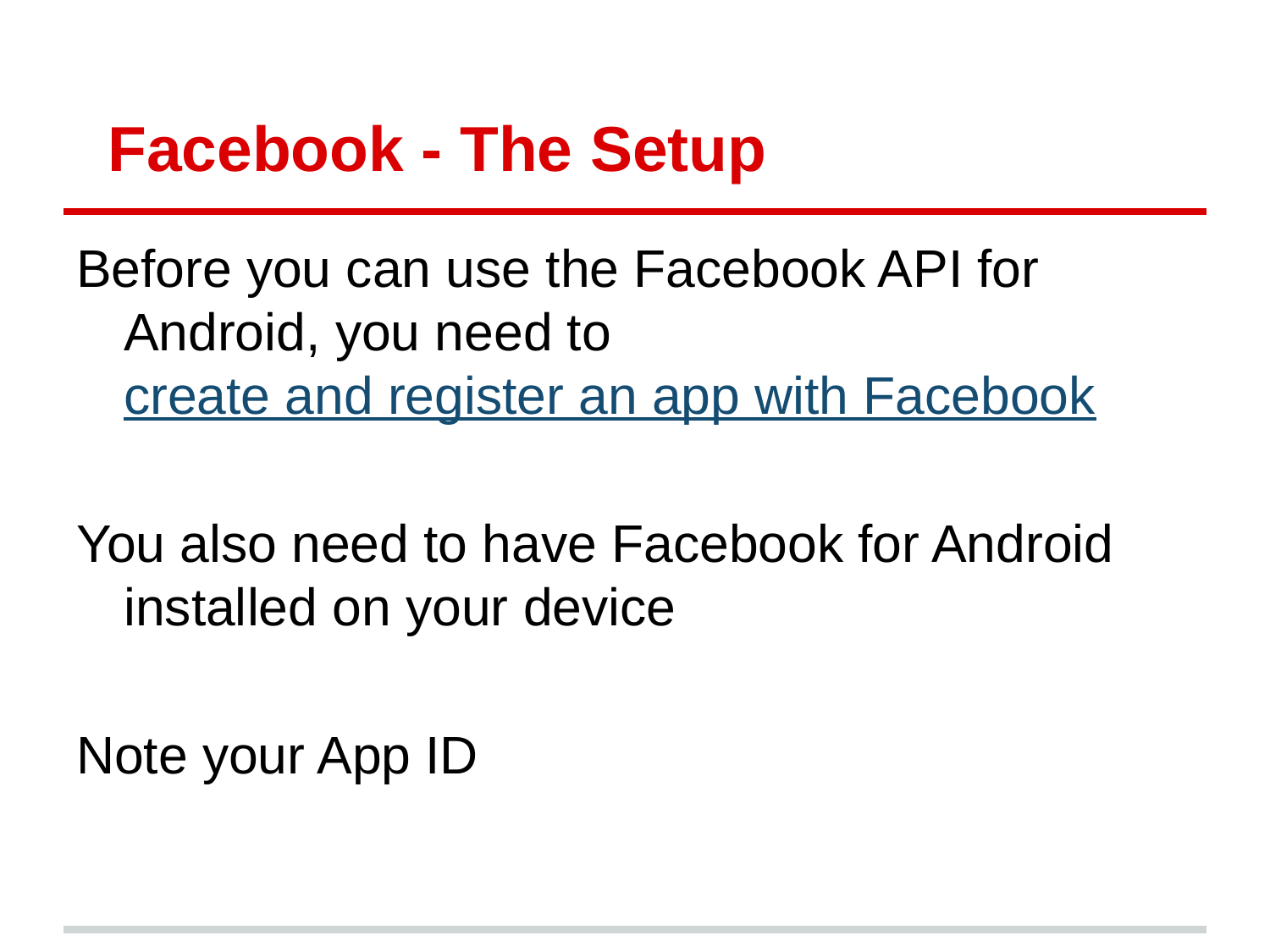

# Facebook - The Setup
Before you can use the Facebook API for Android, you need to create and register an app with Facebook

You also need to have Facebook for Android installed on your device

Note your App ID